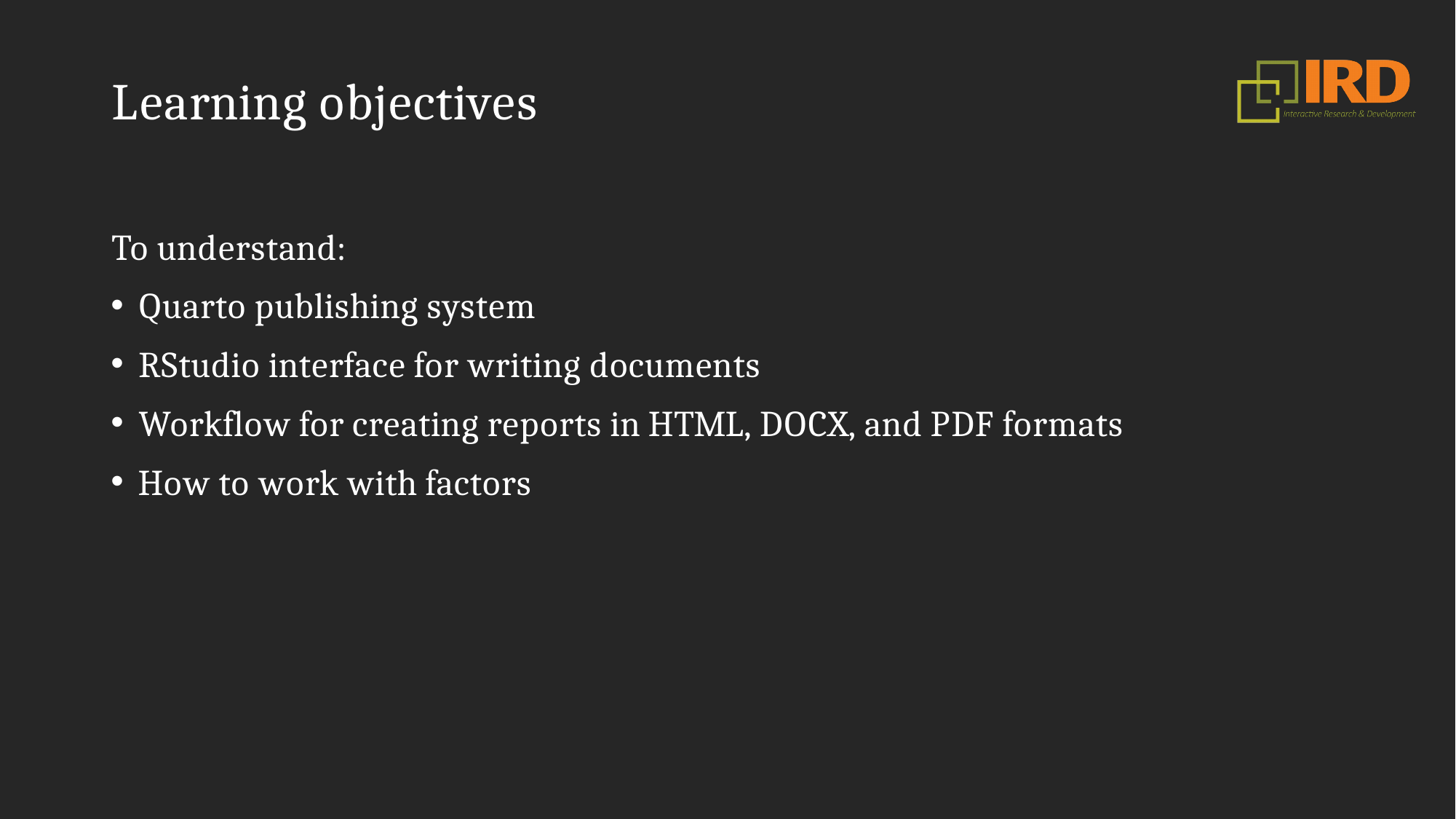

# Learning objectives
To understand:
Quarto publishing system
RStudio interface for writing documents
Workflow for creating reports in HTML, DOCX, and PDF formats
How to work with factors